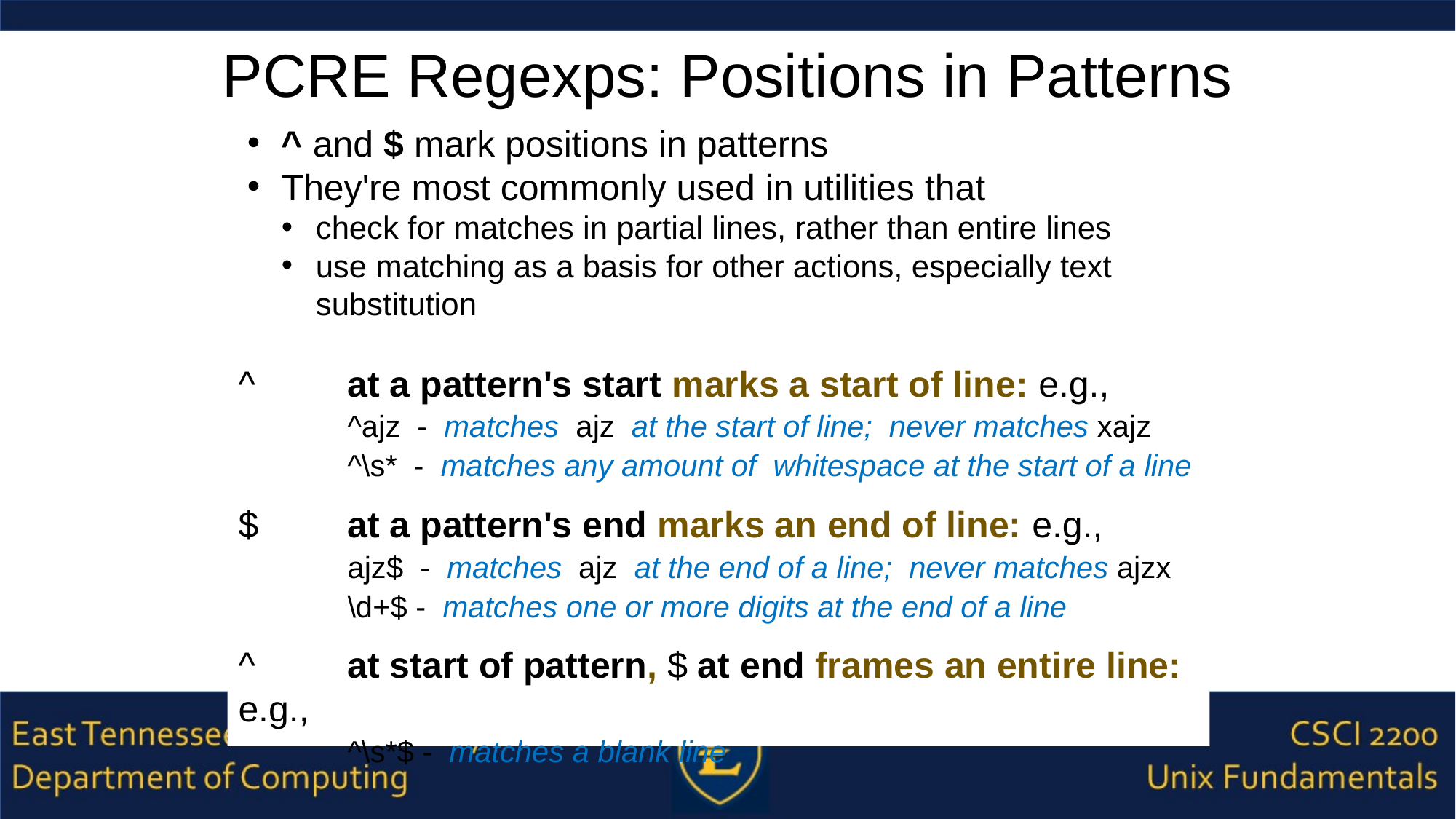

# PCRE Regexps: Positions in Patterns
^ and $ mark positions in patterns
They're most commonly used in utilities that
check for matches in partial lines, rather than entire lines
use matching as a basis for other actions, especially text substitution
^	at a pattern's start marks a start of line: e.g.,
	^ajz  -  matches  ajz  at the start of line;  never matches xajz
	^\s*  -  matches any amount of  whitespace at the start of a line
$	at a pattern's end marks an end of line: e.g.,
	ajz$  -  matches  ajz  at the end of a line;  never matches ajzx
	\d+$ -  matches one or more digits at the end of a line
^	at start of pattern, $ at end frames an entire line: e.g.,
	^\s*$ -  matches a blank line